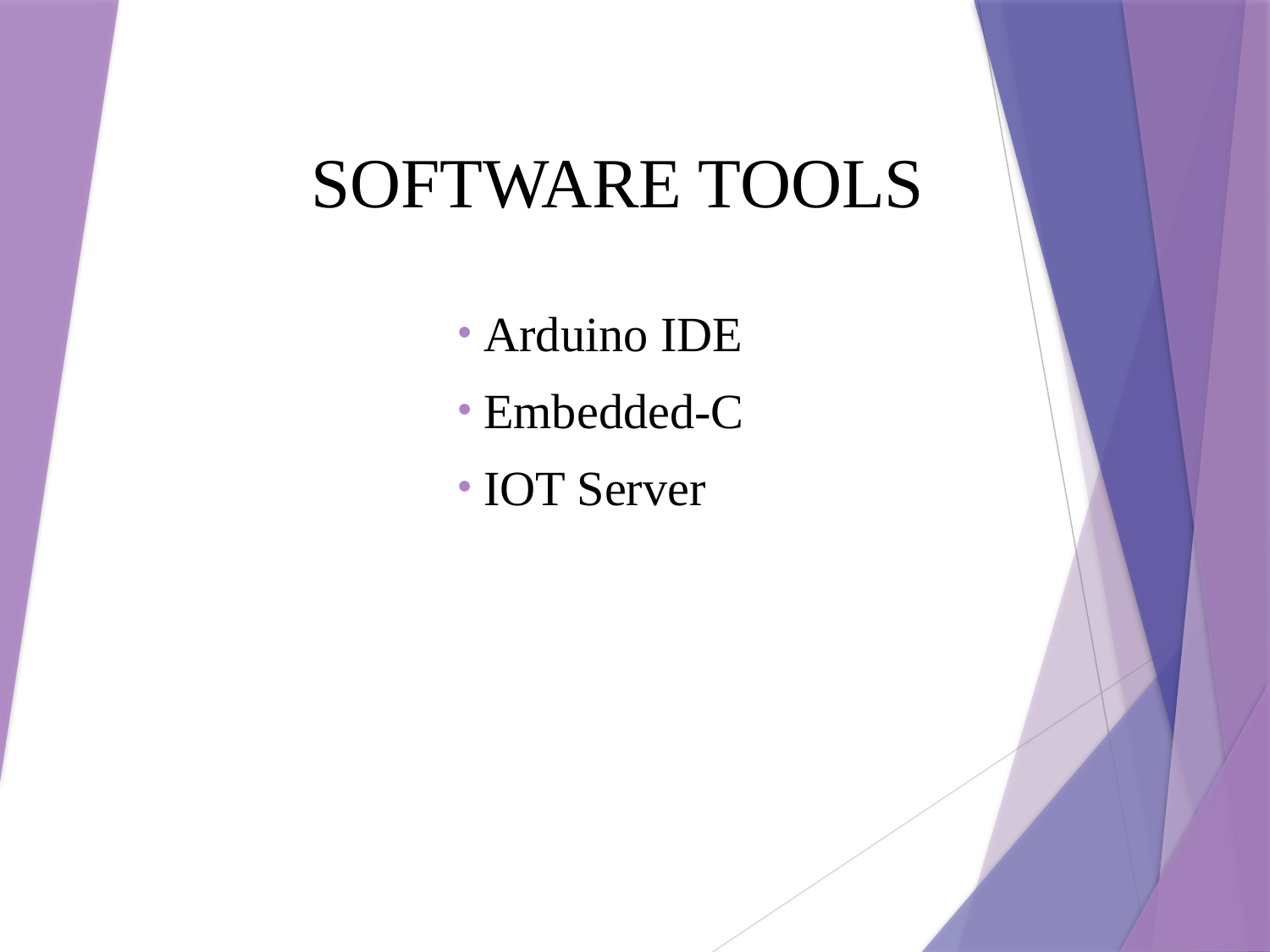

# SOFTWARE TOOLS
 Arduino IDE
 Embedded-C
 IOT Server